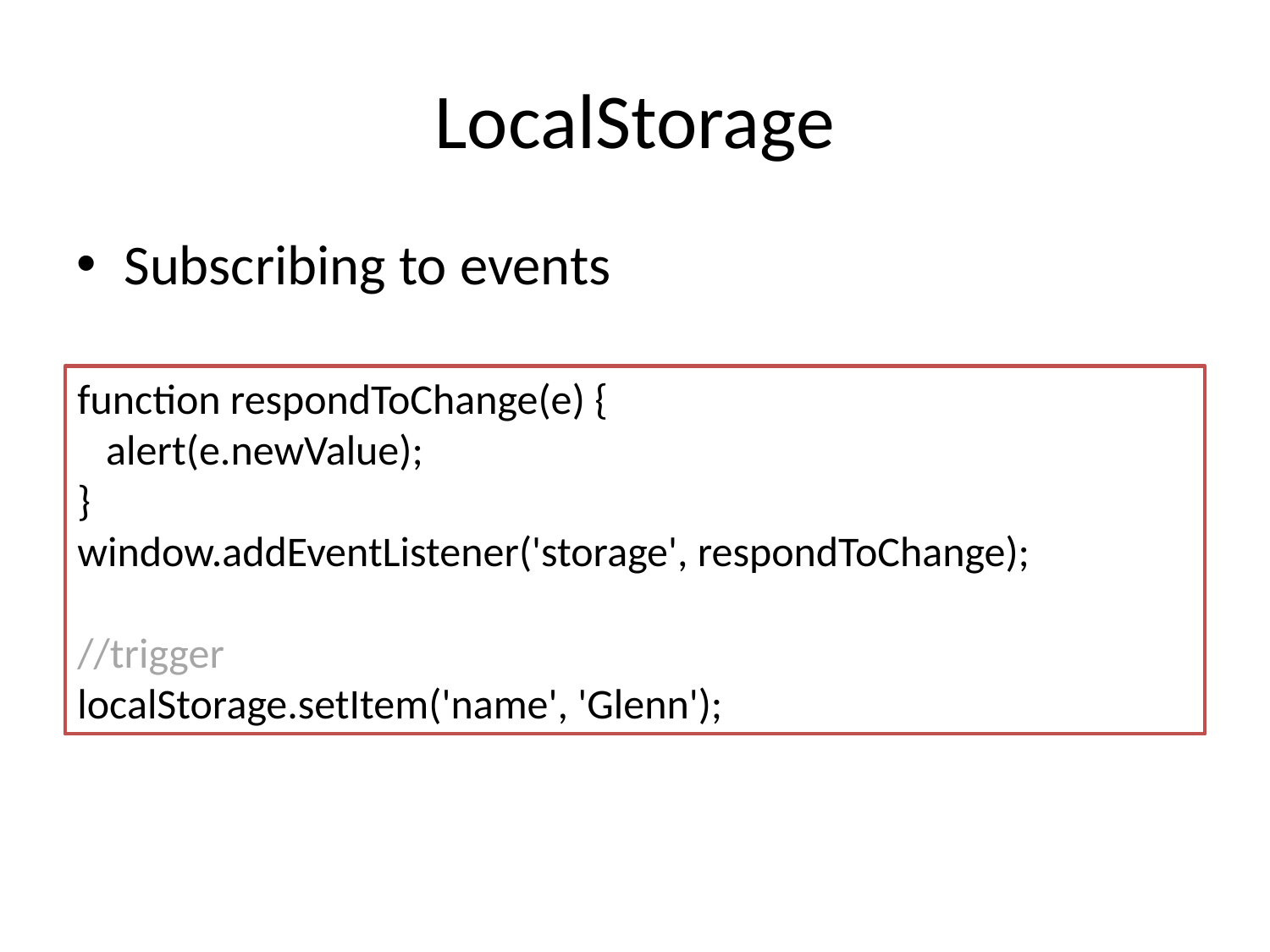

# LocalStorage
Subscribing to events
function respondToChange(e) {
   alert(e.newValue);
}
window.addEventListener('storage', respondToChange);

//trigger
localStorage.setItem('name', 'Glenn');